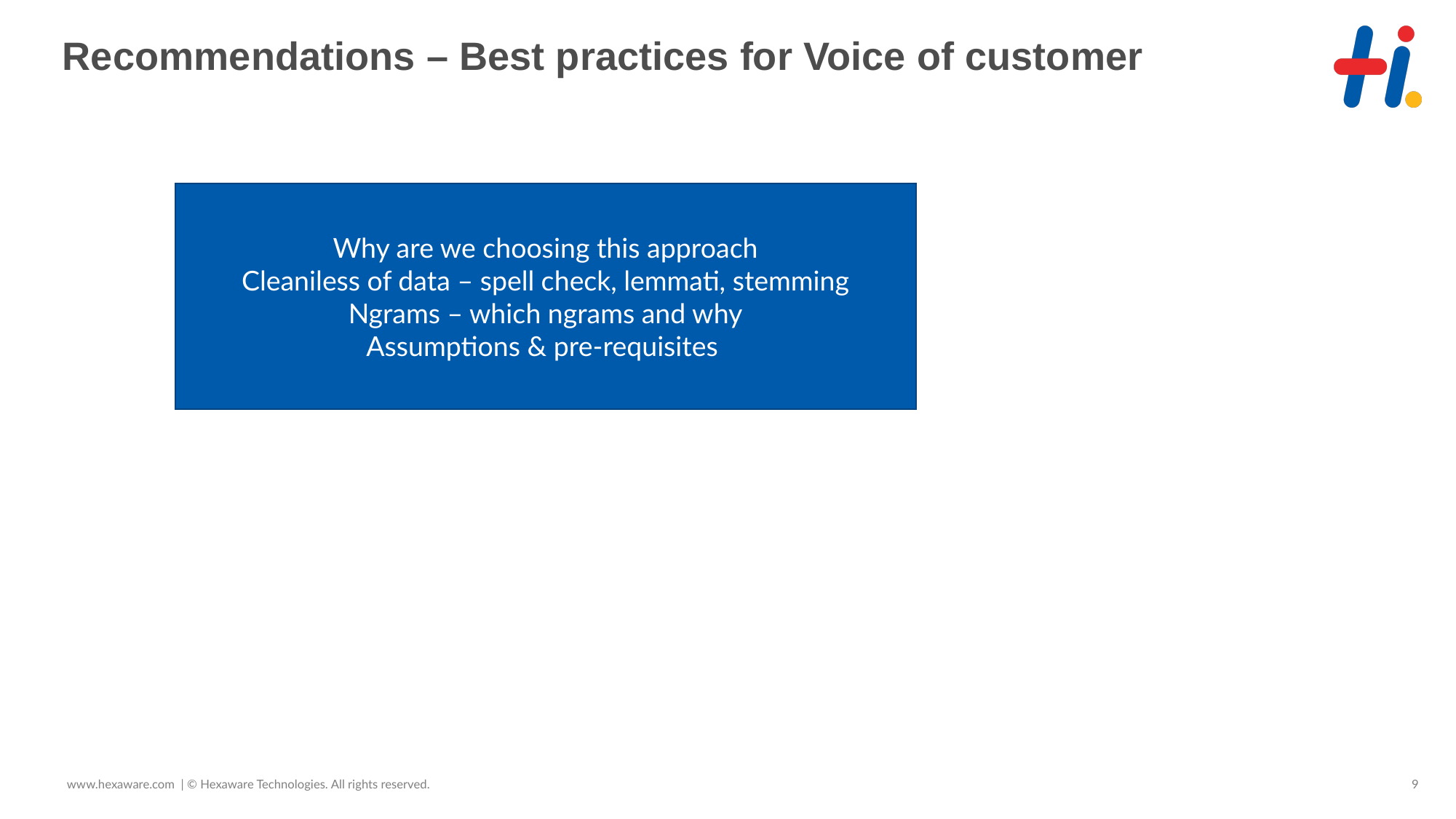

# Recommendations – Best practices for Voice of customer
Why are we choosing this approach
Cleaniless of data – spell check, lemmati, stemming
Ngrams – which ngrams and why
Assumptions & pre-requisites